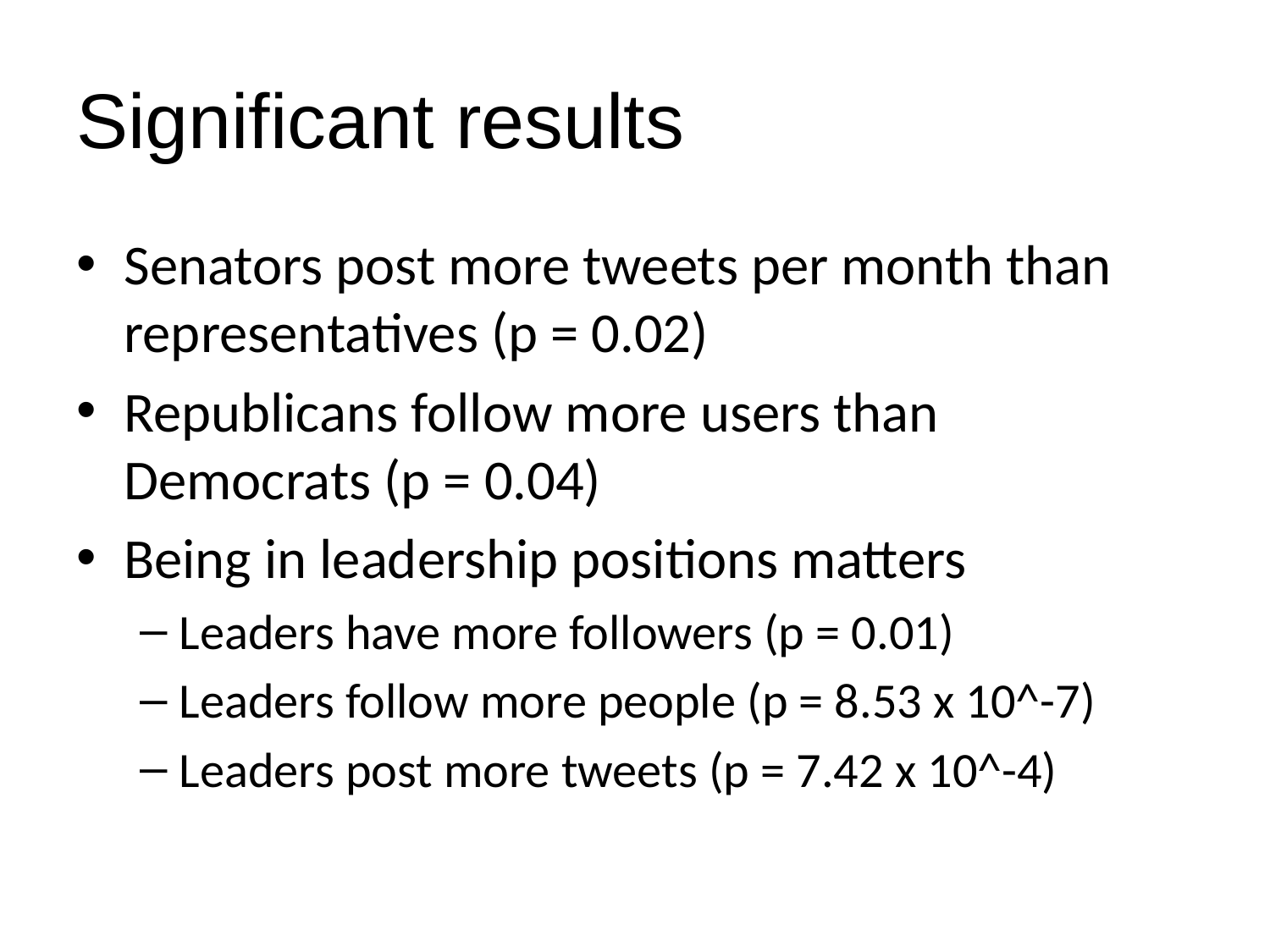

# Significant results
Senators post more tweets per month than representatives (p = 0.02)
Republicans follow more users than Democrats (p = 0.04)
Being in leadership positions matters
Leaders have more followers (p = 0.01)
Leaders follow more people (p = 8.53 x 10^-7)
Leaders post more tweets (p = 7.42 x 10^-4)